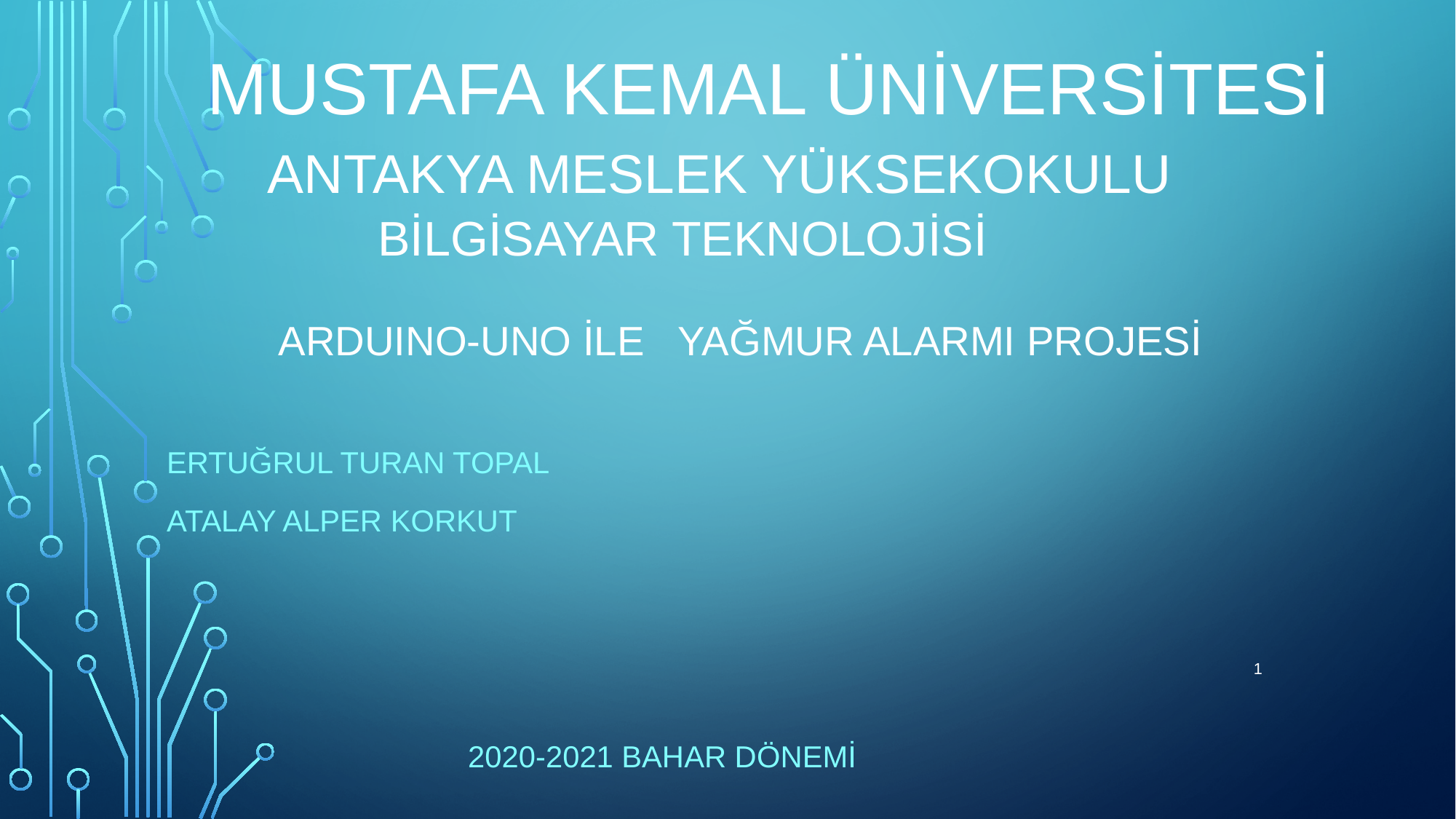

# mustafa kemal üniversitesi Antakya meslek yüksekokulu bilgisayar teknolojisi arduıno-uno ile   yağmur alarmı projesi
Ertuğrul turan topal
Atalay Alper korkut

                                    2020-2021 bahar dönemi
1